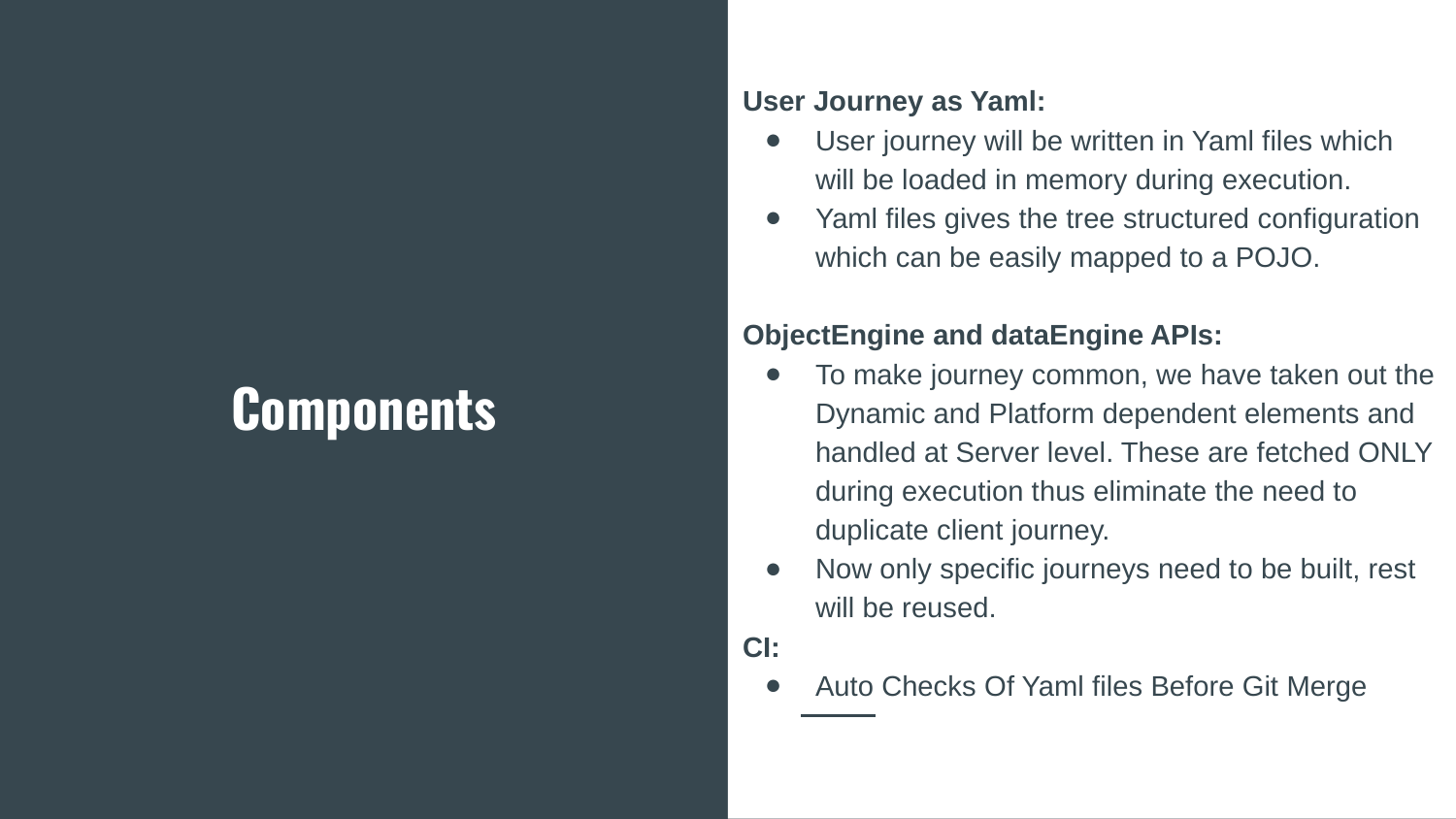

User Journey as Yaml:
User journey will be written in Yaml files which will be loaded in memory during execution.
Yaml files gives the tree structured configuration which can be easily mapped to a POJO.

ObjectEngine and dataEngine APIs:
To make journey common, we have taken out the Dynamic and Platform dependent elements and handled at Server level. These are fetched ONLY during execution thus eliminate the need to duplicate client journey.
Now only specific journeys need to be built, rest will be reused.
CI:
Auto Checks Of Yaml files Before Git Merge

# Components